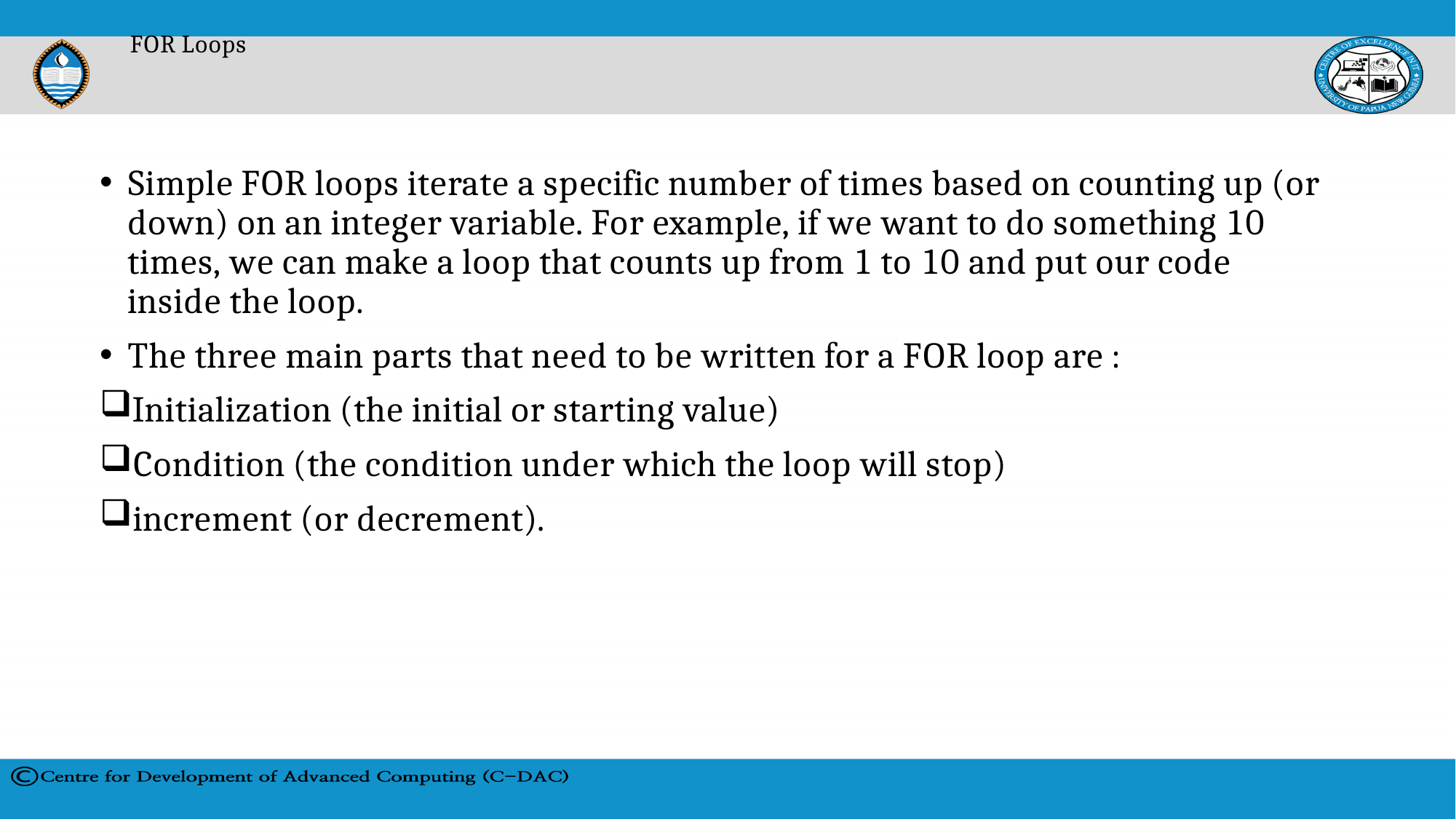

# FOR Loops
Simple FOR loops iterate a specific number of times based on counting up (or down) on an integer variable. For example, if we want to do something 10 times, we can make a loop that counts up from 1 to 10 and put our code inside the loop.
The three main parts that need to be written for a FOR loop are :
Initialization (the initial or starting value)
Condition (the condition under which the loop will stop)
increment (or decrement).